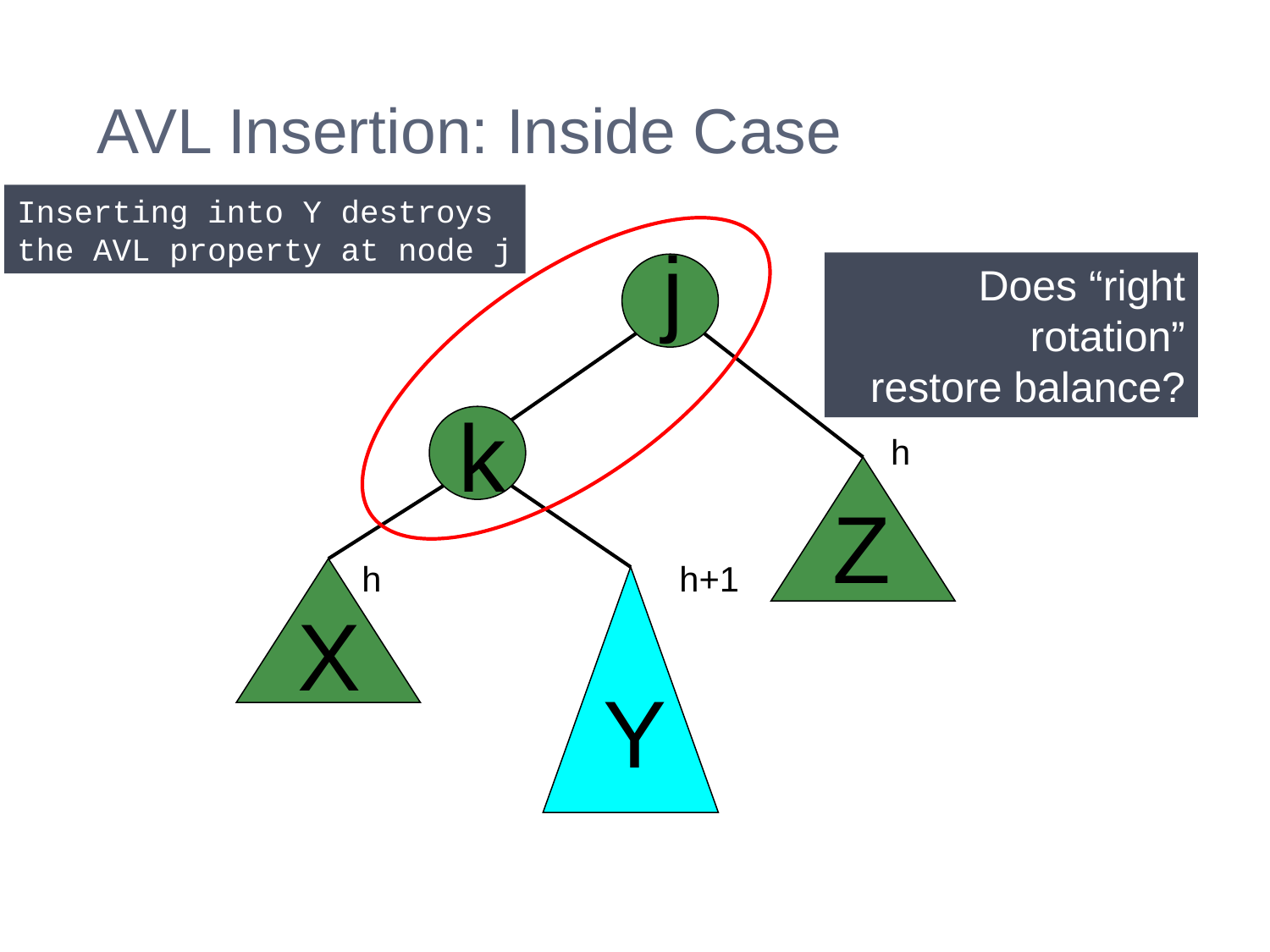

AVL Insertion: Inside Case
Inserting into Y destroys the AVL property at node j
j
Does “right rotation”
restore balance?

k
h
Z
h
h+1

X
Y